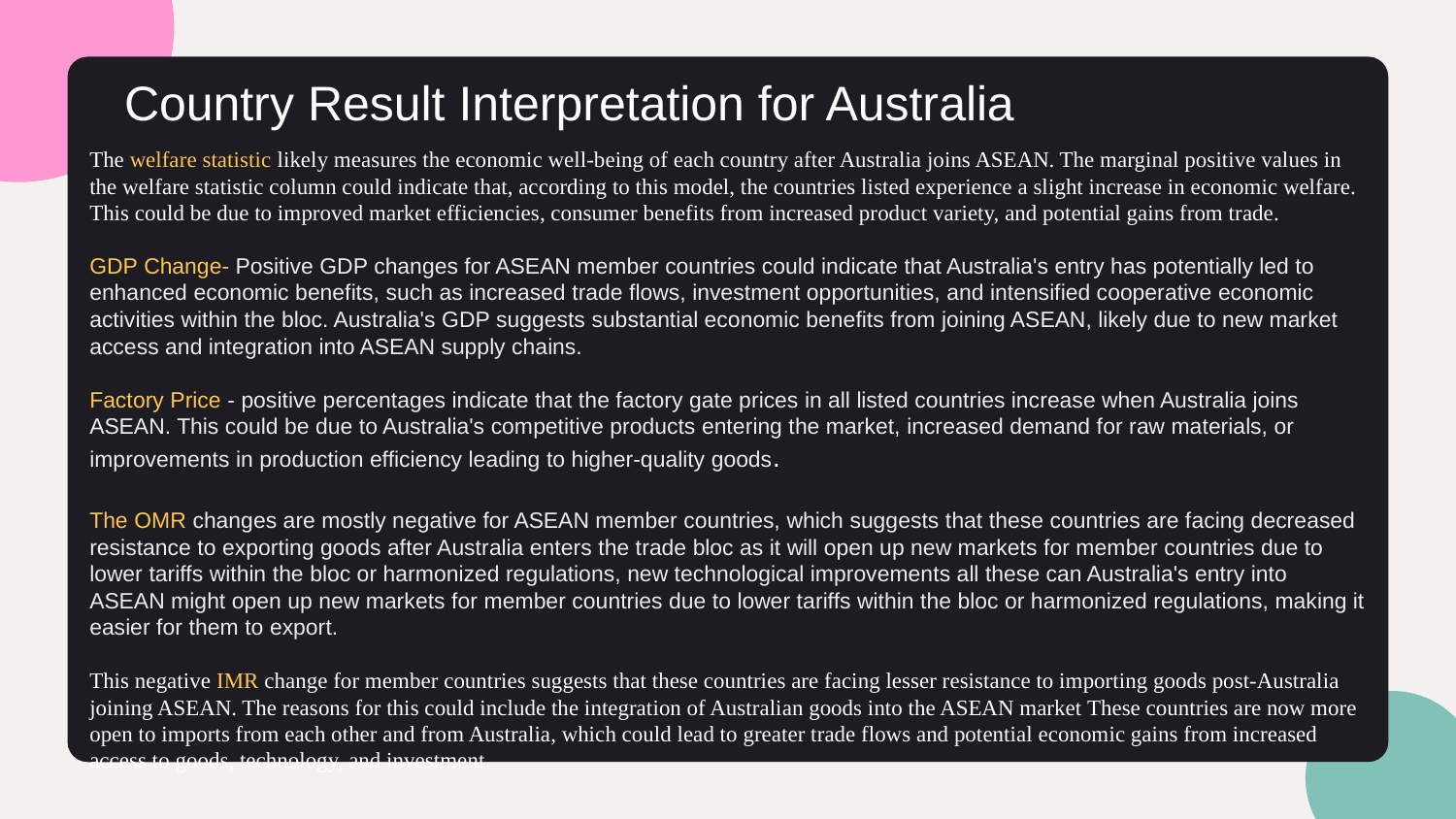

Country Result Interpretation for Australia
The welfare statistic likely measures the economic well-being of each country after Australia joins ASEAN. The marginal positive values in the welfare statistic column could indicate that, according to this model, the countries listed experience a slight increase in economic welfare. This could be due to improved market efficiencies, consumer benefits from increased product variety, and potential gains from trade.
GDP Change- Positive GDP changes for ASEAN member countries could indicate that Australia's entry has potentially led to enhanced economic benefits, such as increased trade flows, investment opportunities, and intensified cooperative economic activities within the bloc. Australia's GDP suggests substantial economic benefits from joining ASEAN, likely due to new market access and integration into ASEAN supply chains.

Factory Price - positive percentages indicate that the factory gate prices in all listed countries increase when Australia joins ASEAN. This could be due to Australia's competitive products entering the market, increased demand for raw materials, or improvements in production efficiency leading to higher-quality goods.

The OMR changes are mostly negative for ASEAN member countries, which suggests that these countries are facing decreased resistance to exporting goods after Australia enters the trade bloc as it will open up new markets for member countries due to lower tariffs within the bloc or harmonized regulations, new technological improvements all these can Australia's entry into ASEAN might open up new markets for member countries due to lower tariffs within the bloc or harmonized regulations, making it easier for them to export.

This negative IMR change for member countries suggests that these countries are facing lesser resistance to importing goods post-Australia joining ASEAN. The reasons for this could include the integration of Australian goods into the ASEAN market These countries are now more open to imports from each other and from Australia, which could lead to greater trade flows and potential economic gains from increased access to goods, technology, and investment.